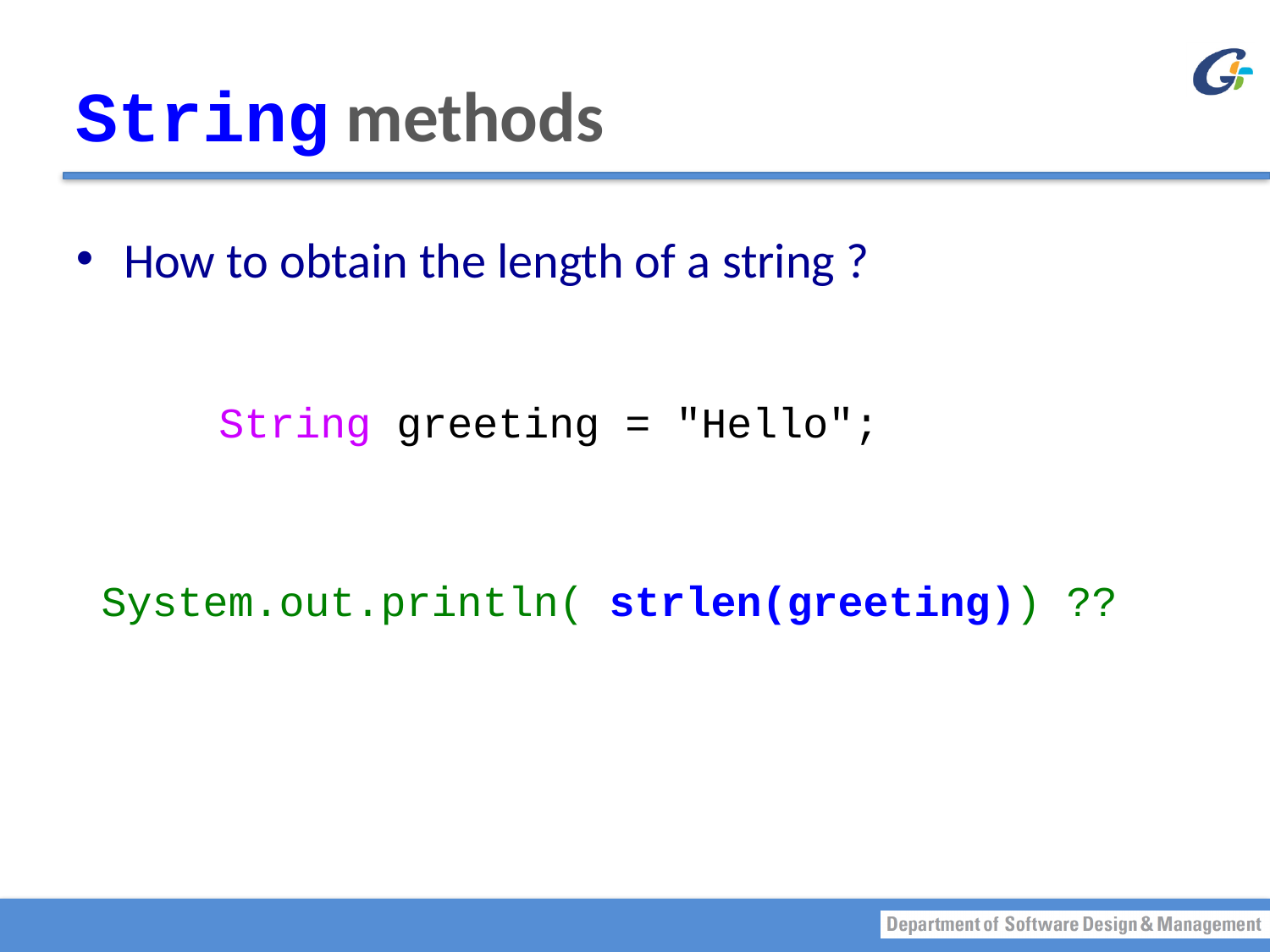

# String methods
How to obtain the length of a string ?
String greeting = "Hello";
System.out.println( strlen(greeting)) ??